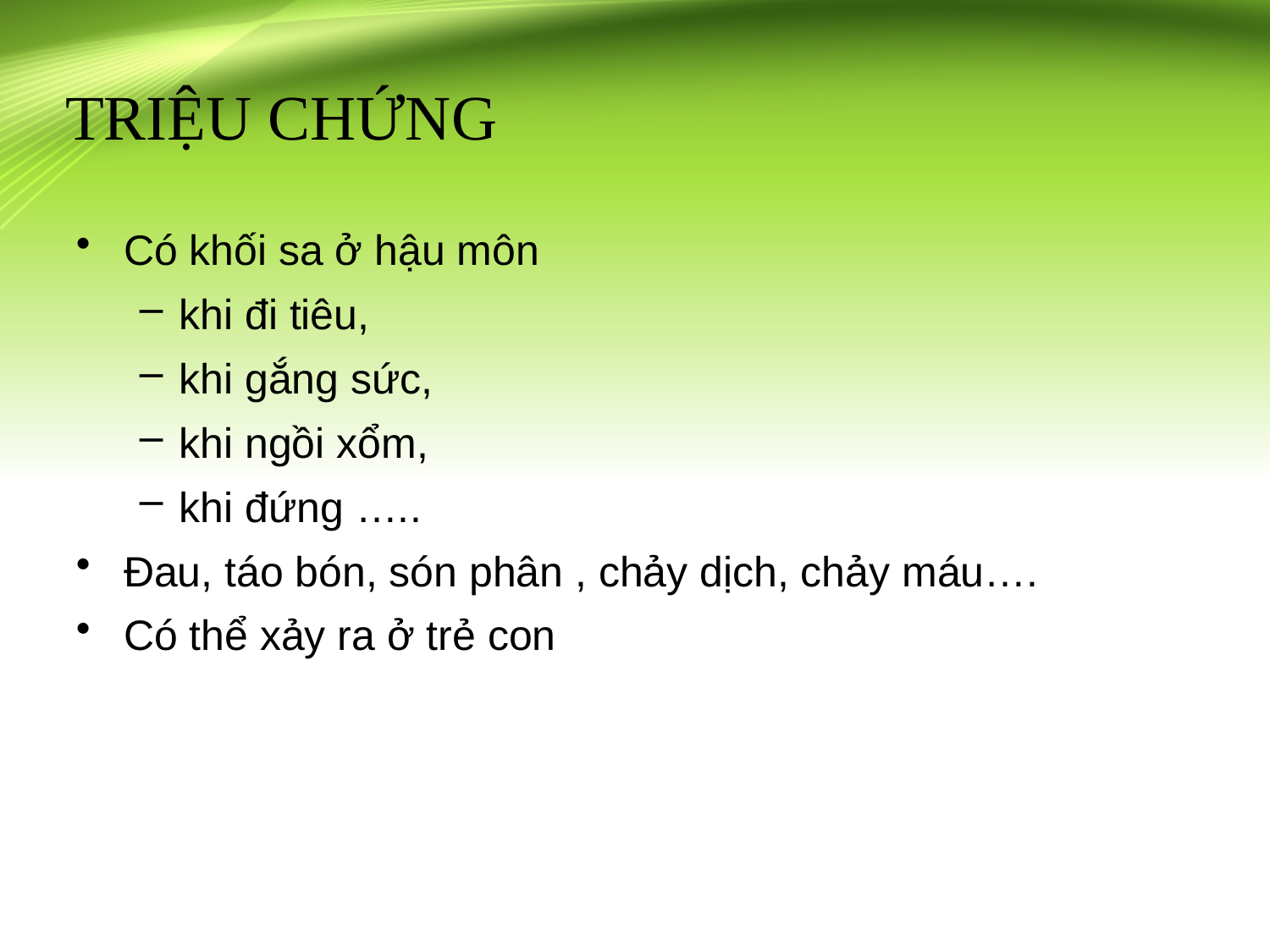

# TRIỆU CHỨNG
Có khối sa ở hậu môn
khi đi tiêu,
khi gắng sức,
khi ngồi xổm,
khi đứng …..
Đau, táo bón, són phân , chảy dịch, chảy máu….
Có thể xảy ra ở trẻ con